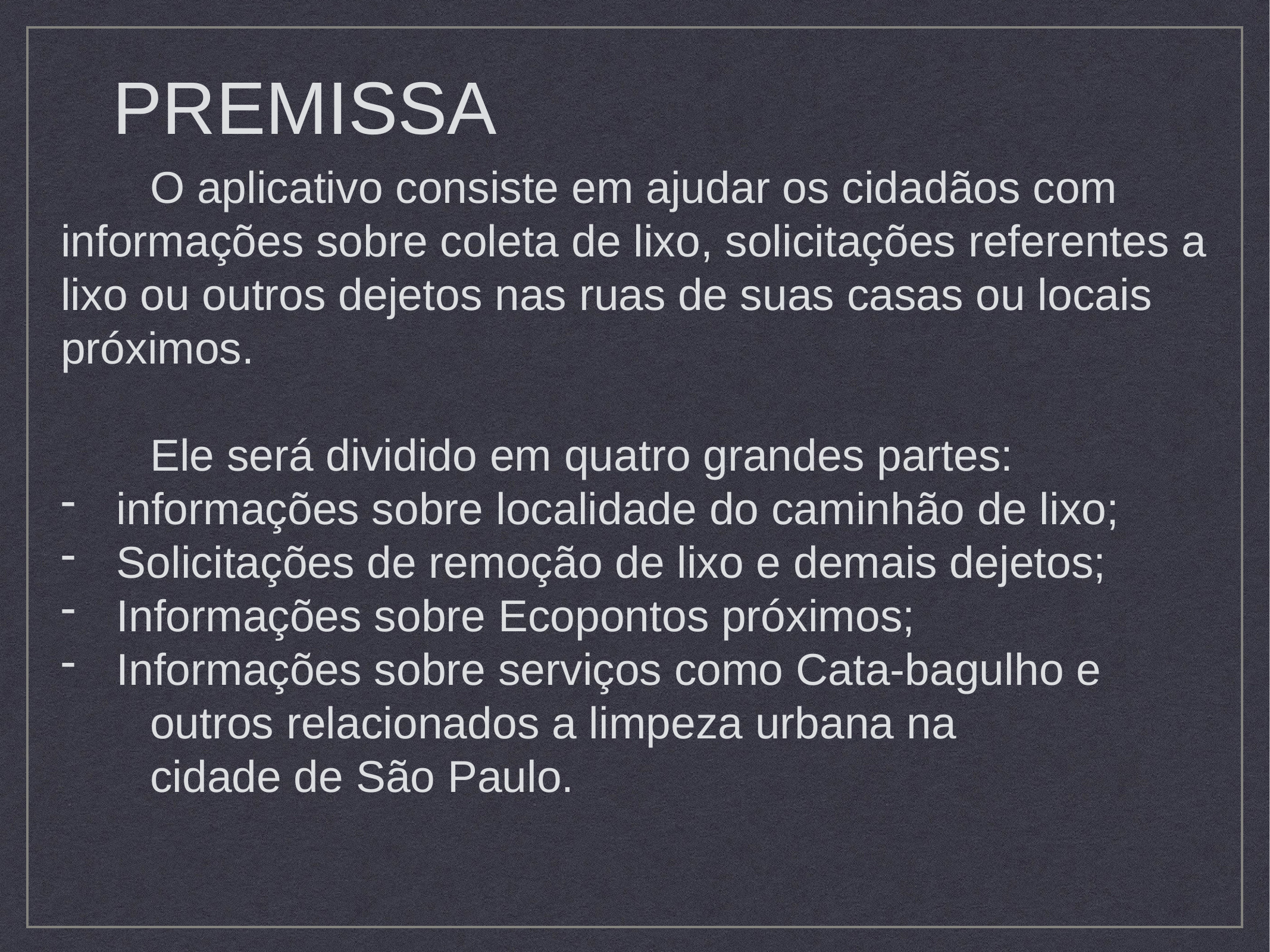

PREMISSA
	O aplicativo consiste em ajudar os cidadãos com
informações sobre coleta de lixo, solicitações referentes a lixo ou outros dejetos nas ruas de suas casas ou locais
próximos.

	Ele será dividido em quatro grandes partes:
informações sobre localidade do caminhão de lixo;
Solicitações de remoção de lixo e demais dejetos;
Informações sobre Ecopontos próximos;
Informações sobre serviços como Cata-bagulho e
	outros relacionados a limpeza urbana na
	cidade de São Paulo.